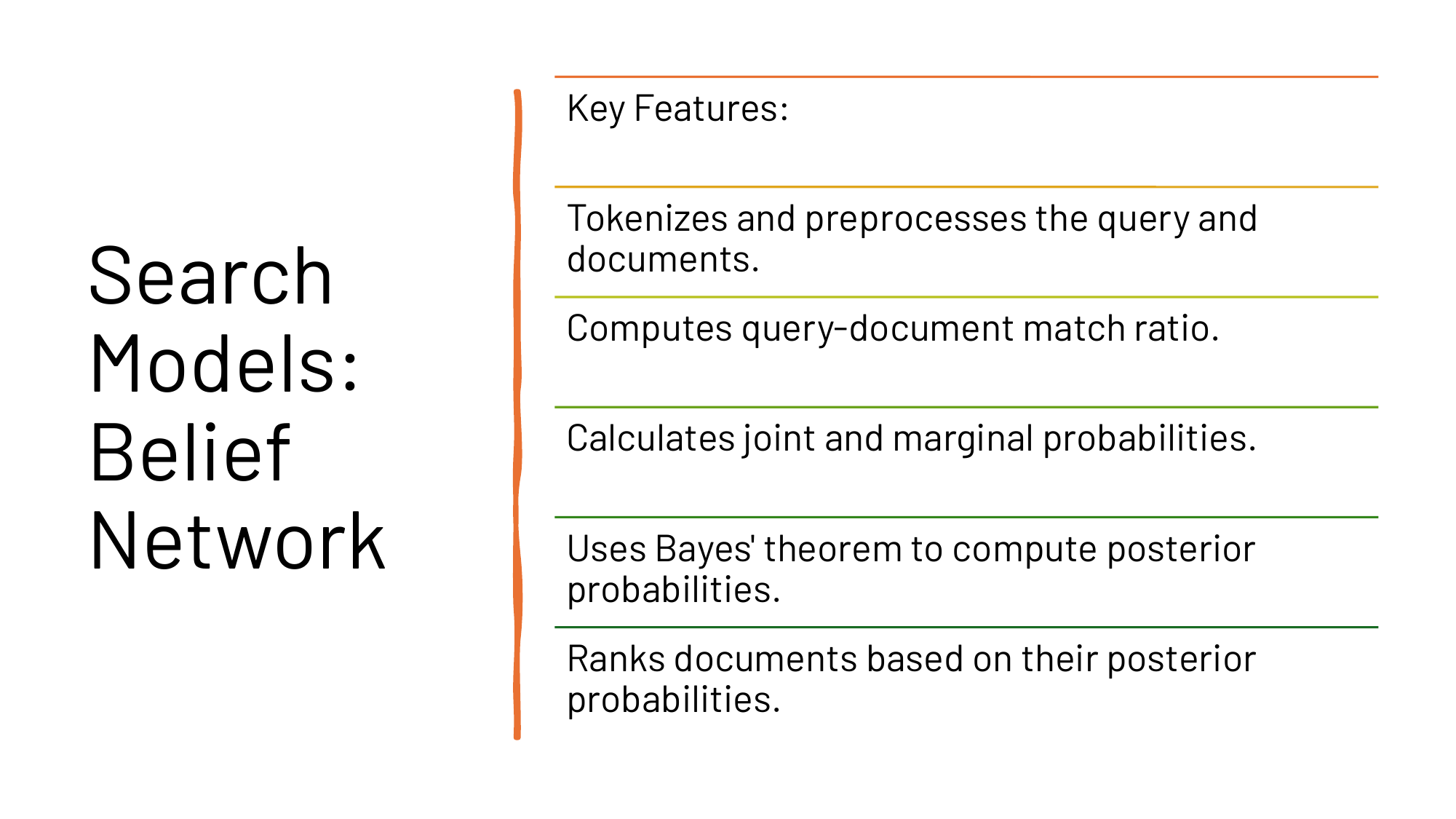

Key Features:
Tokenizes and preprocesses the query and documents.
Computes query-document match ratio.
Calculates joint and marginal probabilities.
Uses Bayes' theorem to compute posterior probabilities.
Ranks documents based on their posterior probabilities.
# Search Models: Belief Network